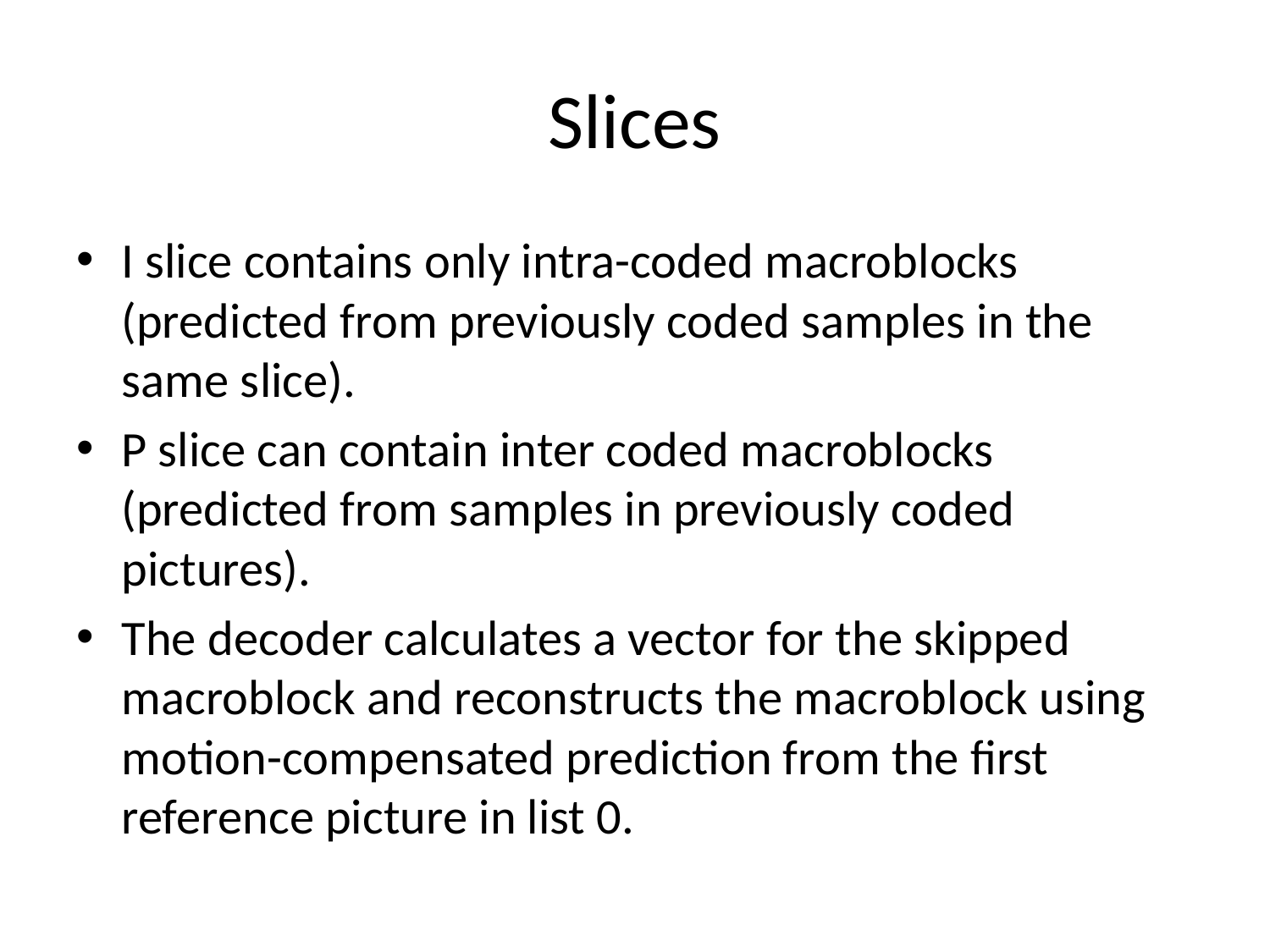

# Slices
I slice contains only intra-coded macroblocks (predicted from previously coded samples in the same slice).
P slice can contain inter coded macroblocks (predicted from samples in previously coded pictures).
The decoder calculates a vector for the skipped macroblock and reconstructs the macroblock using motion-compensated prediction from the first reference picture in list 0.